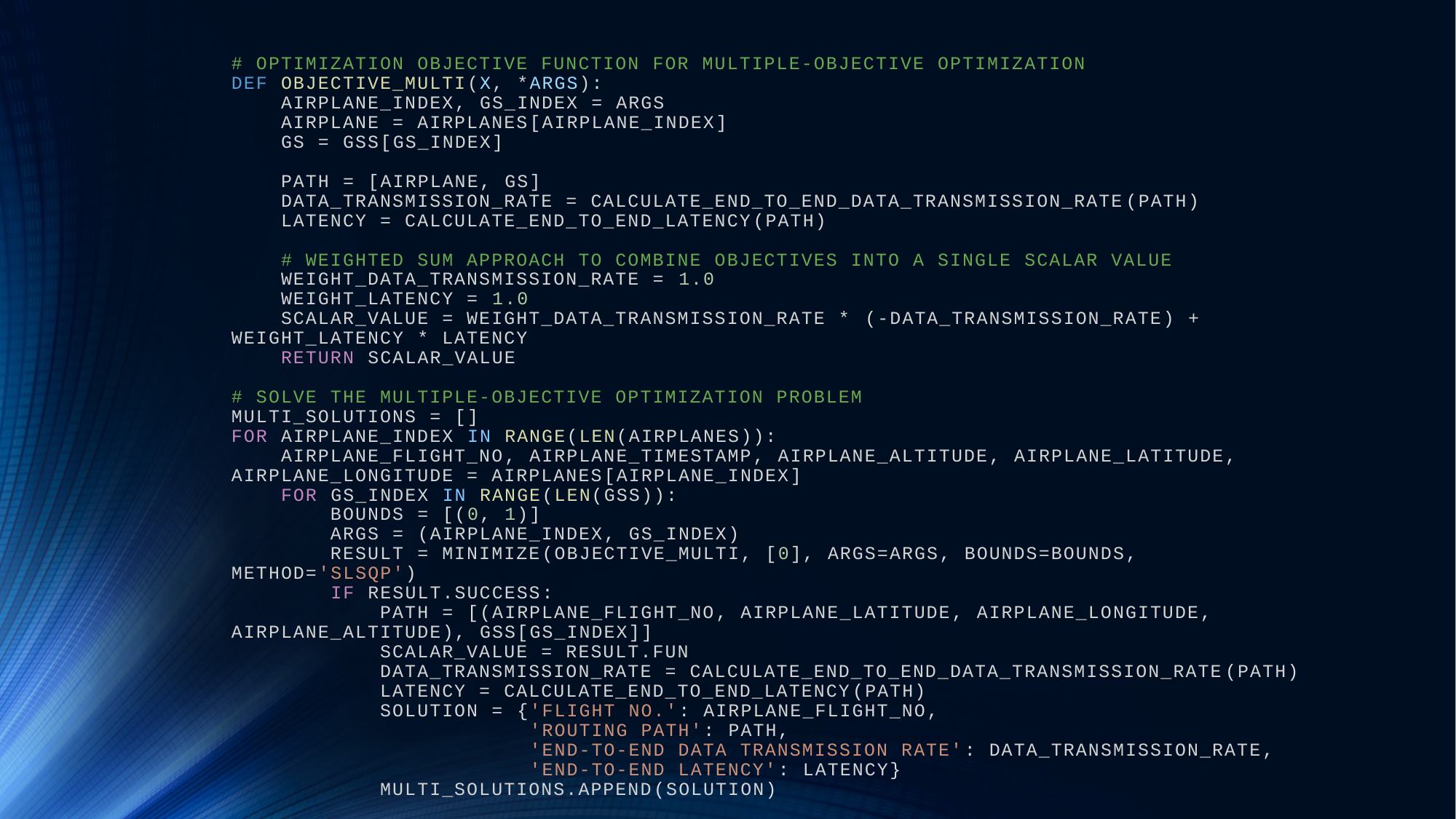

# # OPTIMIZATION OBJECTIVE FUNCTION FOR MULTIPLE-OBJECTIVE OPTIMIZATION DEF OBJECTIVE_MULTI(X, *ARGS):     AIRPLANE_INDEX, GS_INDEX = ARGS     AIRPLANE = AIRPLANES[AIRPLANE_INDEX]     GS = GSS[GS_INDEX]     PATH = [AIRPLANE, GS]     DATA_TRANSMISSION_RATE = CALCULATE_END_TO_END_DATA_TRANSMISSION_RATE(PATH)     LATENCY = CALCULATE_END_TO_END_LATENCY(PATH)     # WEIGHTED SUM APPROACH TO COMBINE OBJECTIVES INTO A SINGLE SCALAR VALUE     WEIGHT_DATA_TRANSMISSION_RATE = 1.0     WEIGHT_LATENCY = 1.0     SCALAR_VALUE = WEIGHT_DATA_TRANSMISSION_RATE * (-DATA_TRANSMISSION_RATE) + WEIGHT_LATENCY * LATENCY     RETURN SCALAR_VALUE # SOLVE THE MULTIPLE-OBJECTIVE OPTIMIZATION PROBLEM MULTI_SOLUTIONS = [] FOR AIRPLANE_INDEX IN RANGE(LEN(AIRPLANES)):     AIRPLANE_FLIGHT_NO, AIRPLANE_TIMESTAMP, AIRPLANE_ALTITUDE, AIRPLANE_LATITUDE, AIRPLANE_LONGITUDE = AIRPLANES[AIRPLANE_INDEX]     FOR GS_INDEX IN RANGE(LEN(GSS)):         BOUNDS = [(0, 1)]         ARGS = (AIRPLANE_INDEX, GS_INDEX)         RESULT = MINIMIZE(OBJECTIVE_MULTI, [0], ARGS=ARGS, BOUNDS=BOUNDS, METHOD='SLSQP')         IF RESULT.SUCCESS:             PATH = [(AIRPLANE_FLIGHT_NO, AIRPLANE_LATITUDE, AIRPLANE_LONGITUDE, AIRPLANE_ALTITUDE), GSS[GS_INDEX]]             SCALAR_VALUE = RESULT.FUN             DATA_TRANSMISSION_RATE = CALCULATE_END_TO_END_DATA_TRANSMISSION_RATE(PATH)             LATENCY = CALCULATE_END_TO_END_LATENCY(PATH)             SOLUTION = {'FLIGHT NO.': AIRPLANE_FLIGHT_NO,                         'ROUTING PATH': PATH,                         'END-TO-END DATA TRANSMISSION RATE': DATA_TRANSMISSION_RATE,                         'END-TO-END LATENCY': LATENCY}             MULTI_SOLUTIONS.APPEND(SOLUTION)